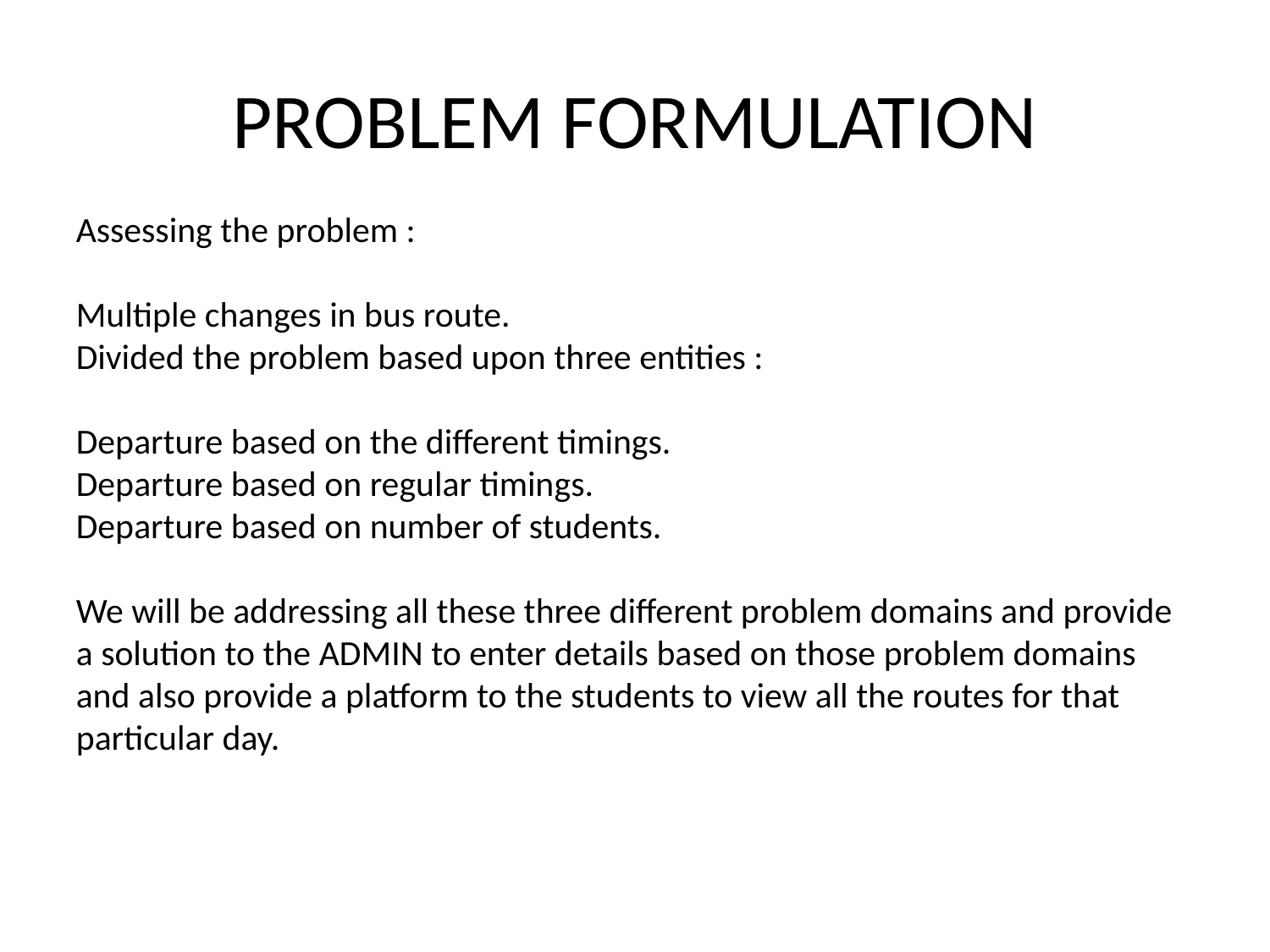

# PROBLEM FORMULATION
Assessing the problem :

Multiple changes in bus route.
Divided the problem based upon three entities :

Departure based on the different timings.
Departure based on regular timings.
Departure based on number of students.

We will be addressing all these three different problem domains and provide a solution to the ADMIN to enter details based on those problem domains and also provide a platform to the students to view all the routes for that particular day.